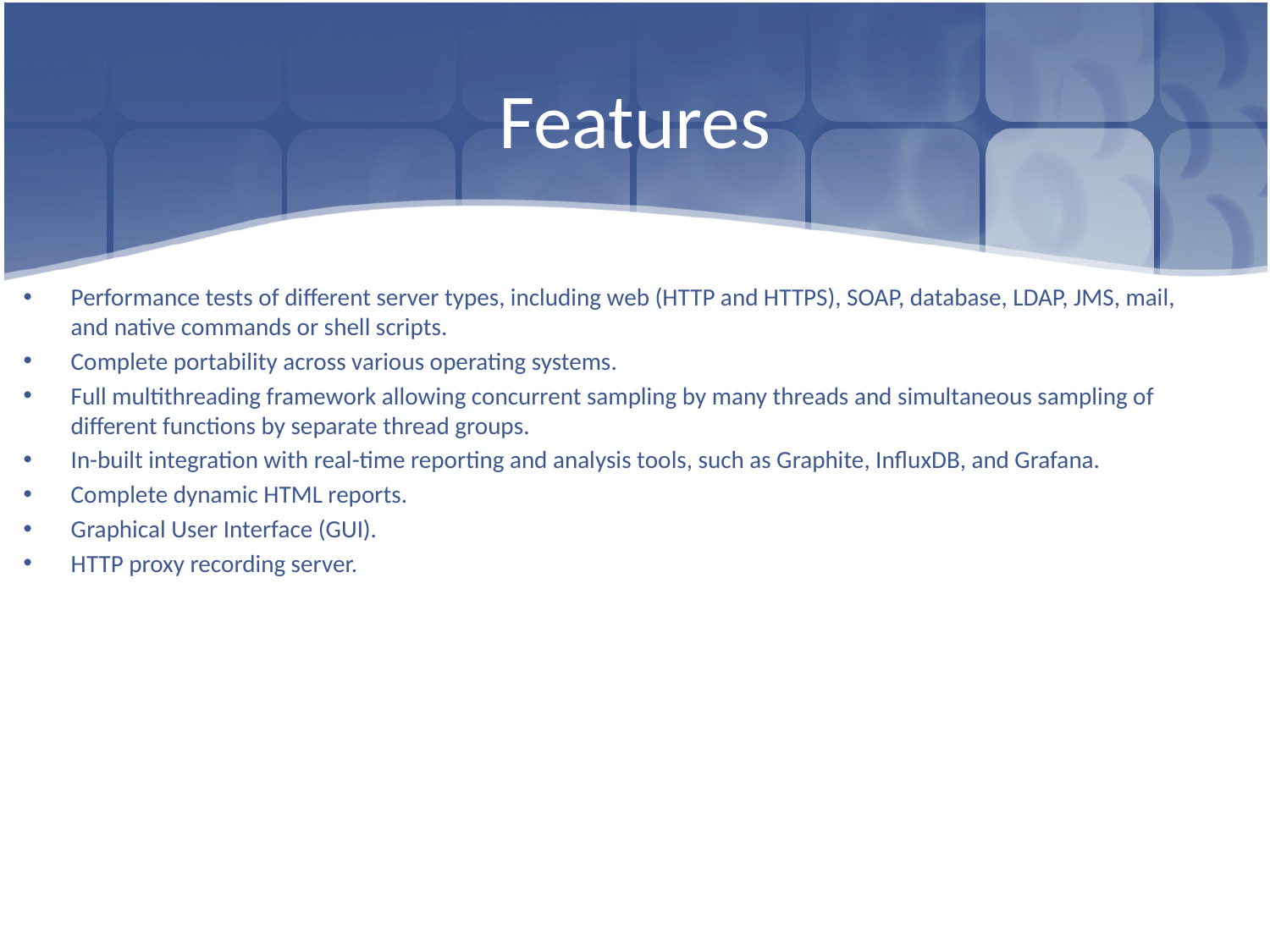

# Features
Performance tests of different server types, including web (HTTP and HTTPS), SOAP, database, LDAP, JMS, mail, and native commands or shell scripts.
Complete portability across various operating systems.
Full multithreading framework allowing concurrent sampling by many threads and simultaneous sampling of different functions by separate thread groups.
In-built integration with real-time reporting and analysis tools, such as Graphite, InfluxDB, and Grafana.
Complete dynamic HTML reports.
Graphical User Interface (GUI).
HTTP proxy recording server.